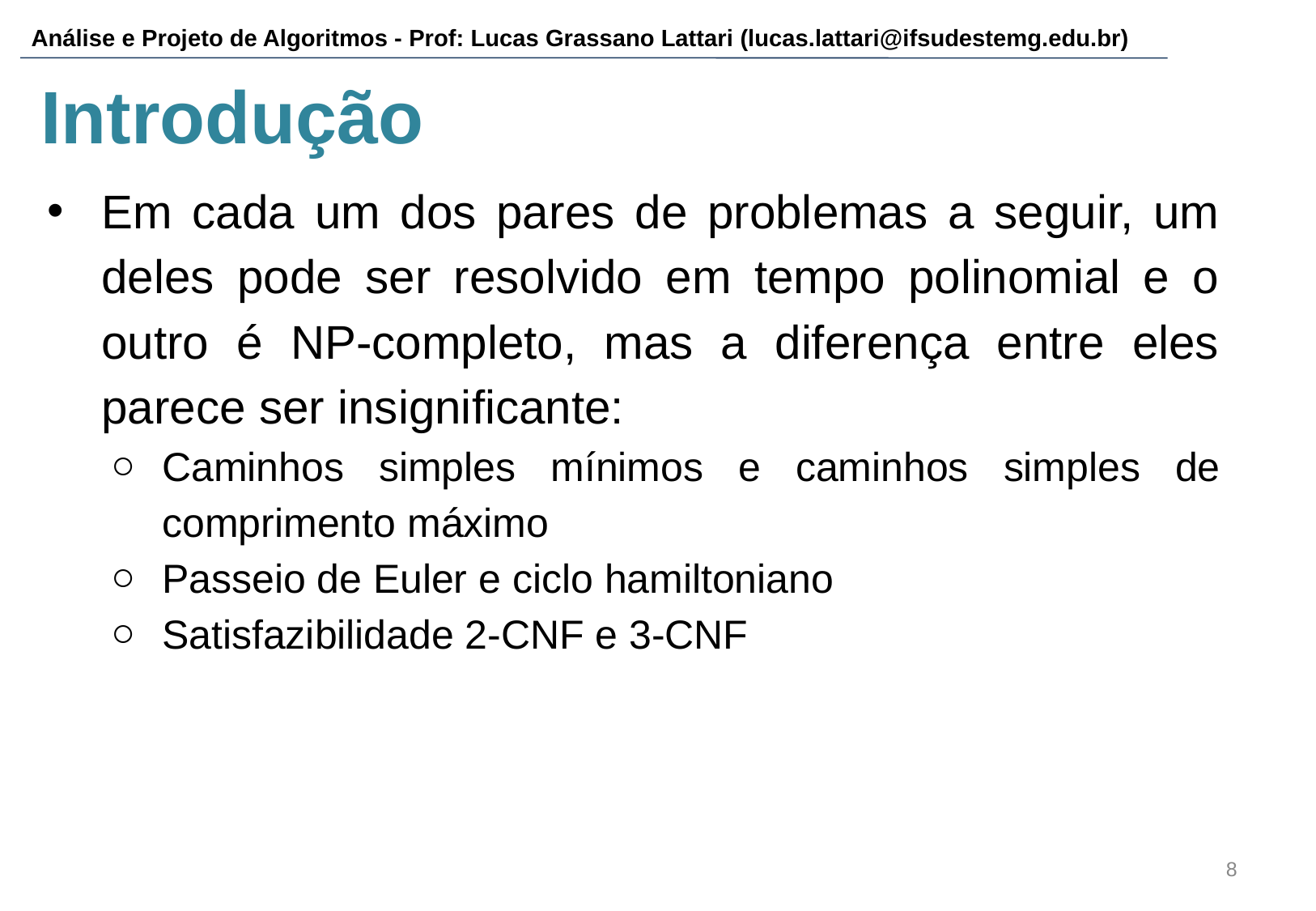

# Introdução
Em cada um dos pares de problemas a seguir, um deles pode ser resolvido em tempo polinomial e o outro é NP-completo, mas a diferença entre eles parece ser insignificante:
Caminhos simples mínimos e caminhos simples de comprimento máximo
Passeio de Euler e ciclo hamiltoniano
Satisfazibilidade 2-CNF e 3-CNF
8